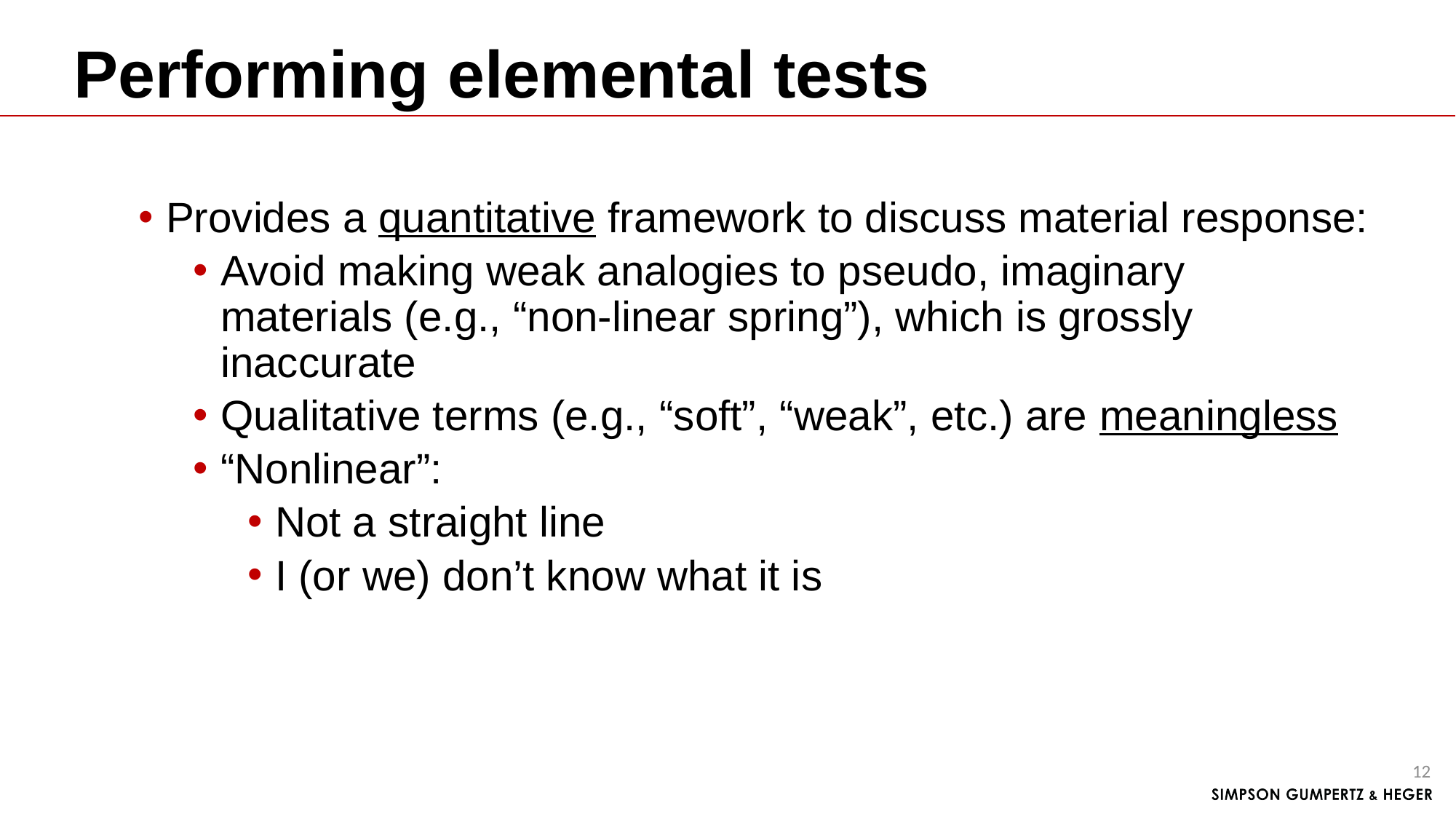

# Performing elemental tests
Provides a quantitative framework to discuss material response:
Avoid making weak analogies to pseudo, imaginary materials (e.g., “non-linear spring”), which is grossly inaccurate
Qualitative terms (e.g., “soft”, “weak”, etc.) are meaningless
“Nonlinear”:
Not a straight line
I (or we) don’t know what it is